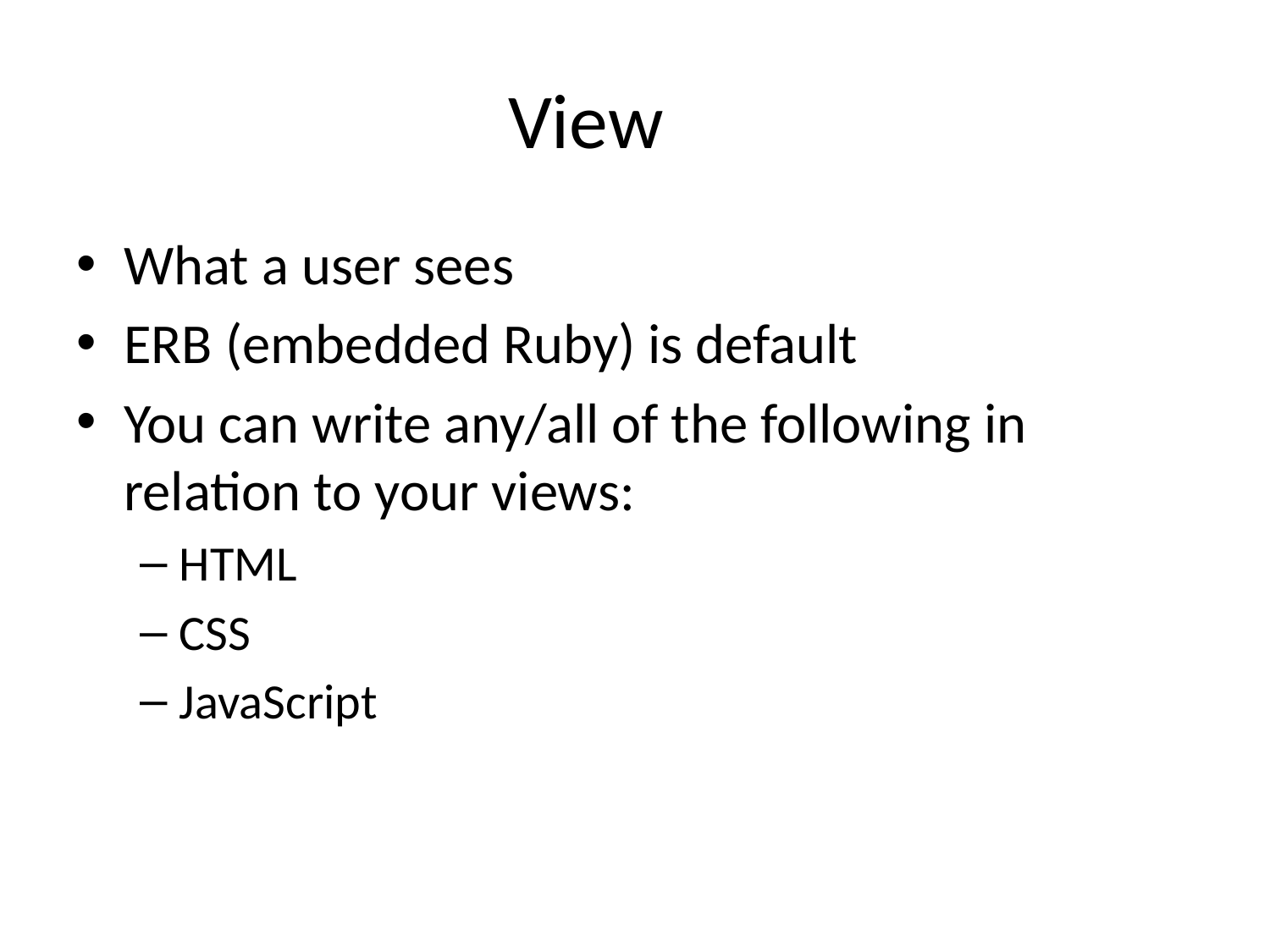

# View
What a user sees
ERB (embedded Ruby) is default
You can write any/all of the following in relation to your views:
HTML
CSS
JavaScript